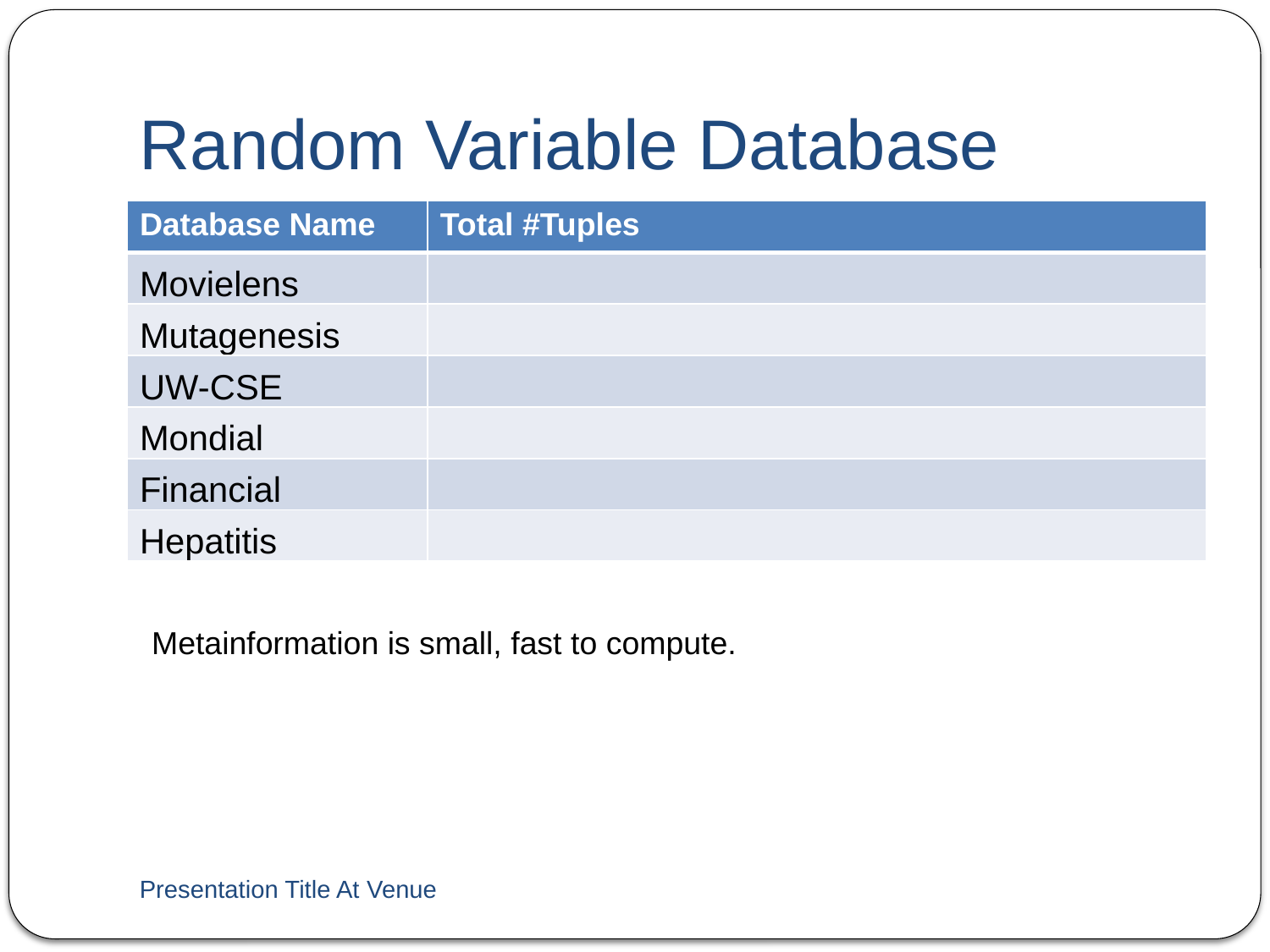

# Random Variable Database
| Database Name | Total #Tuples |
| --- | --- |
| Movielens |  |
| Mutagenesis |  |
| UW-CSE |  |
| Mondial |  |
| Financial |  |
| Hepatitis |  |
Metainformation is small, fast to compute.
Presentation Title At Venue